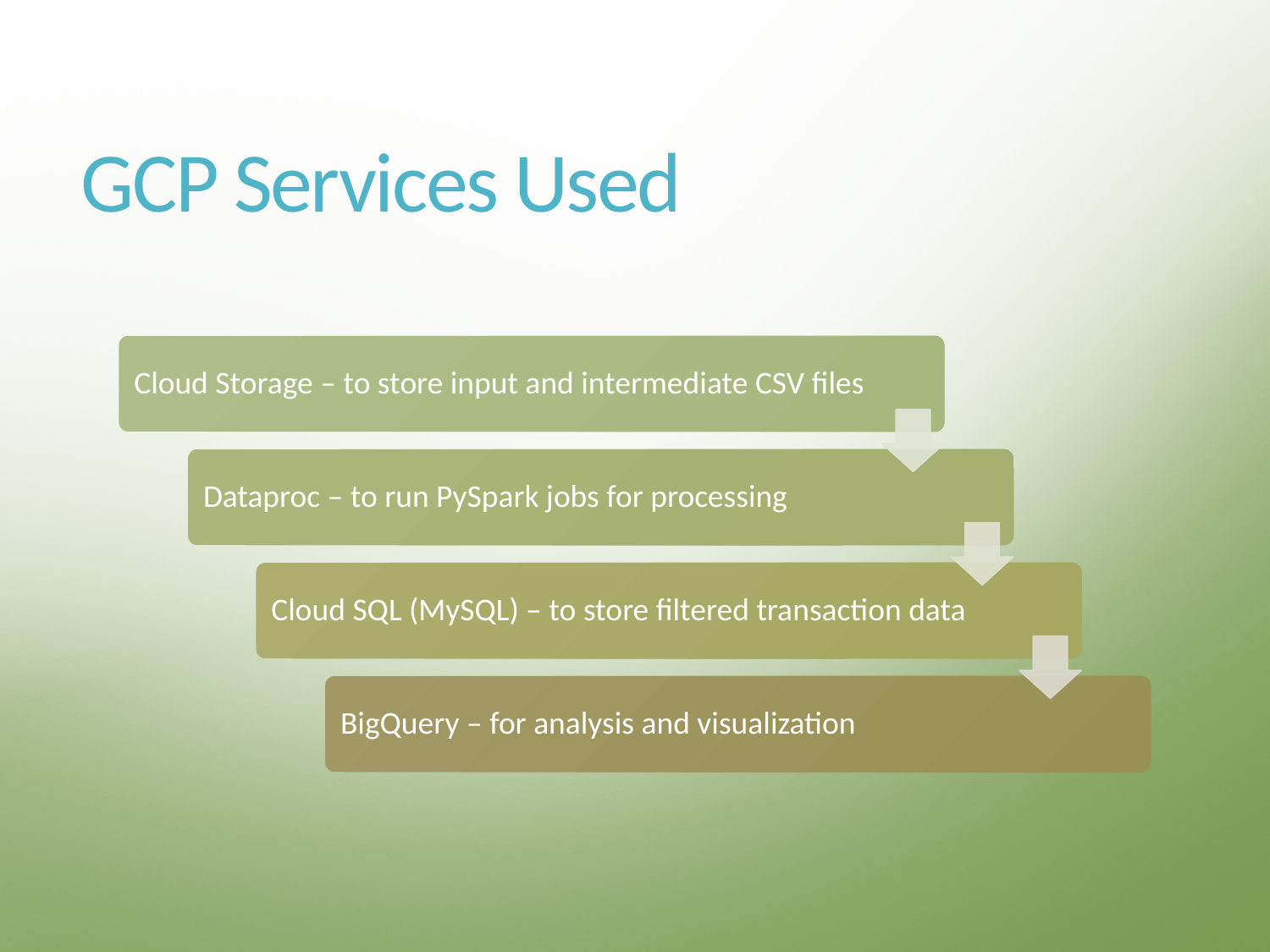

# GCP Services Used
Cloud Storage – to store input and intermediate CSV files
Dataproc – to run PySpark jobs for processing
Cloud SQL (MySQL) – to store filtered transaction data
BigQuery – for analysis and visualization